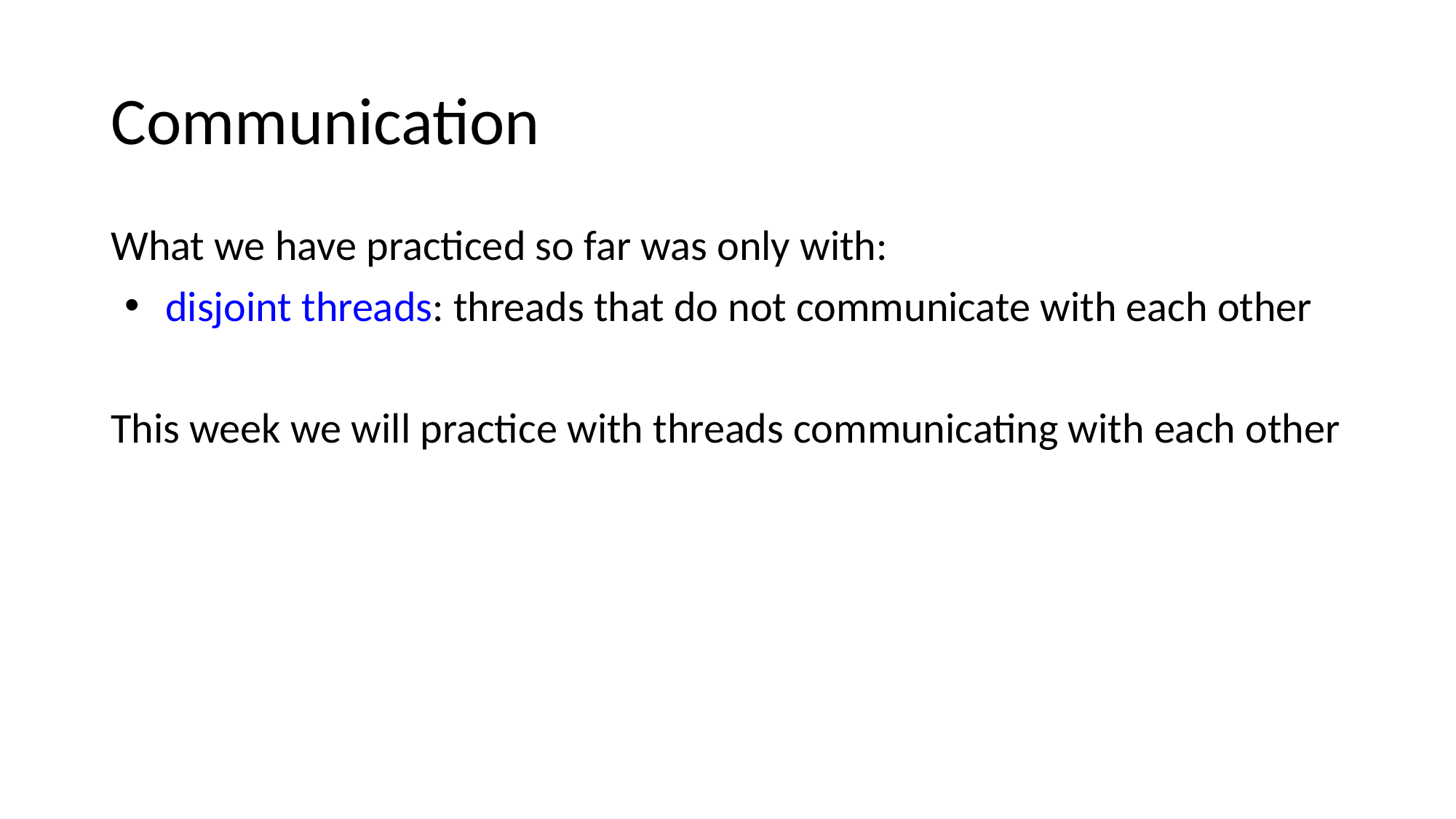

# Communication
What we have practiced so far was only with:
disjoint threads: threads that do not communicate with each other

This week we will practice with threads communicating with each other